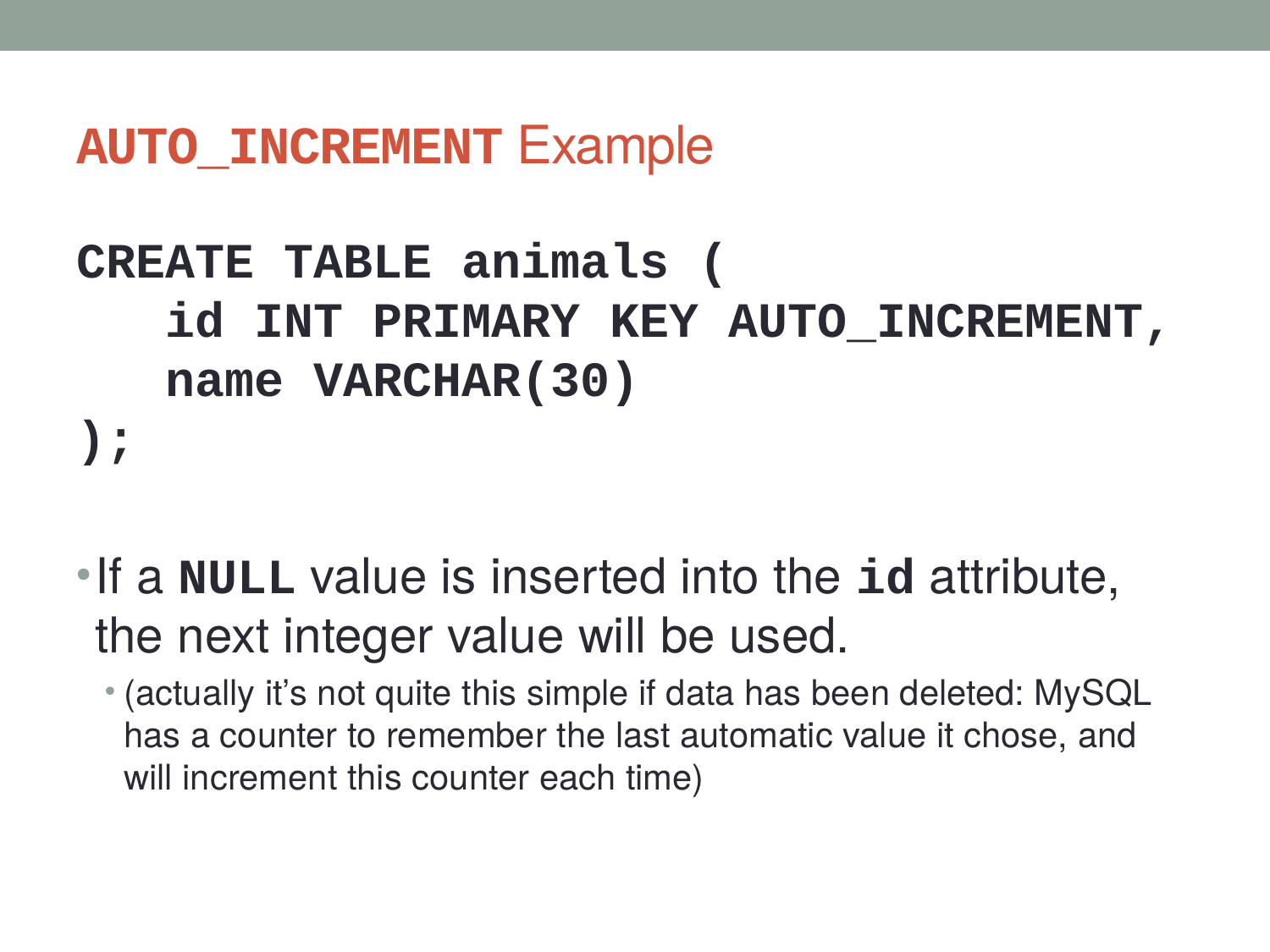

# AUTO_INCREMENT Example
CREATE TABLE animals (
   id INT PRIMARY KEY AUTO_INCREMENT,
   name VARCHAR(30)
);

If a NULL value is inserted into the id attribute, the next integer value will be used.
(actually it’s not quite this simple if data has been deleted: MySQL has a counter to remember the last automatic value it chose, and will increment this counter each time)